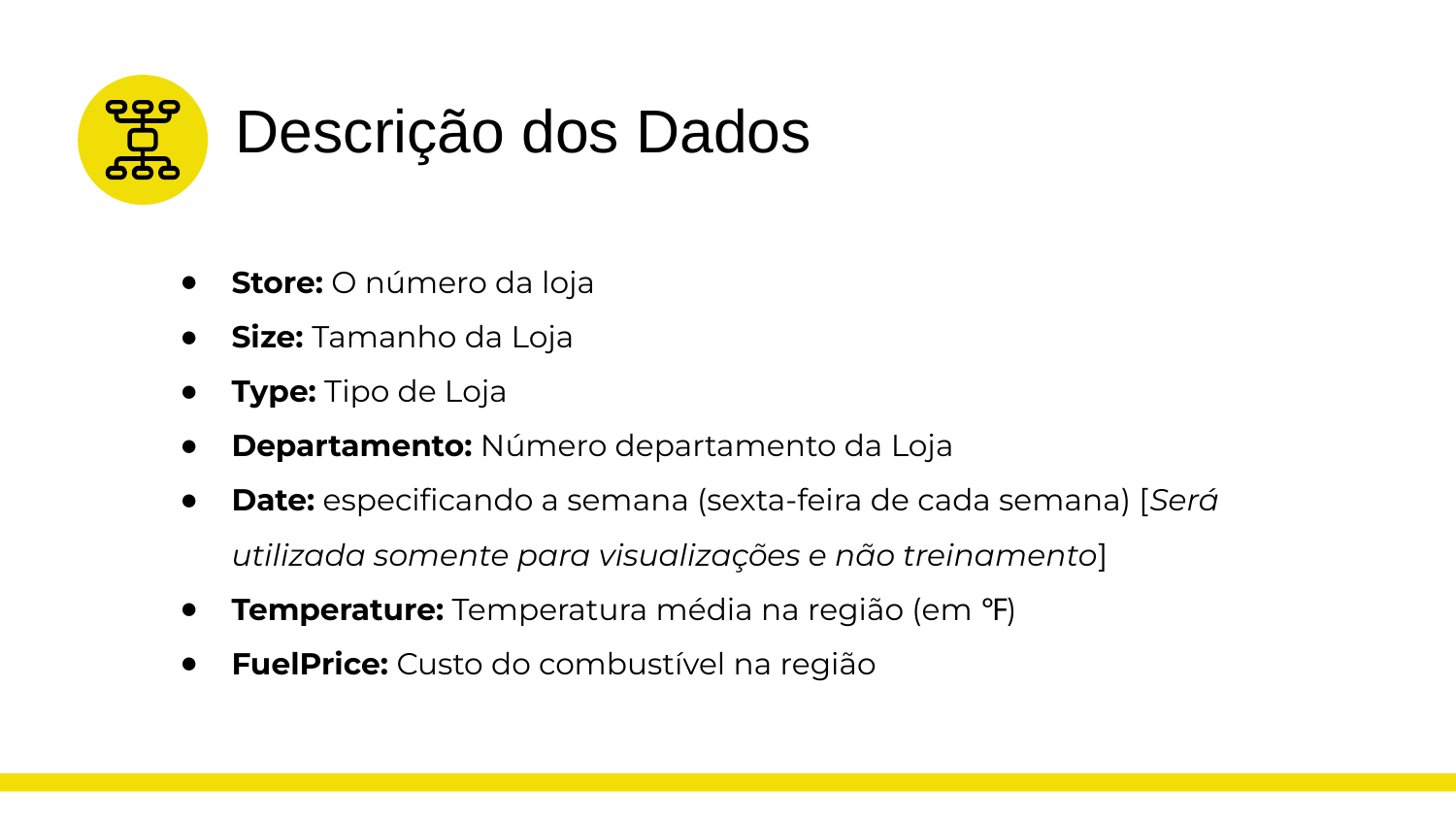

# Descrição dos Dados

Store: O número da loja
Size: Tamanho da Loja
Type: Tipo de Loja
Departamento: Número departamento da Loja
Date: especificando a semana (sexta-feira de cada semana) [Será utilizada somente para visualizações e não treinamento]
Temperature: Temperatura média na região (em ℉)
FuelPrice: Custo do combustível na região